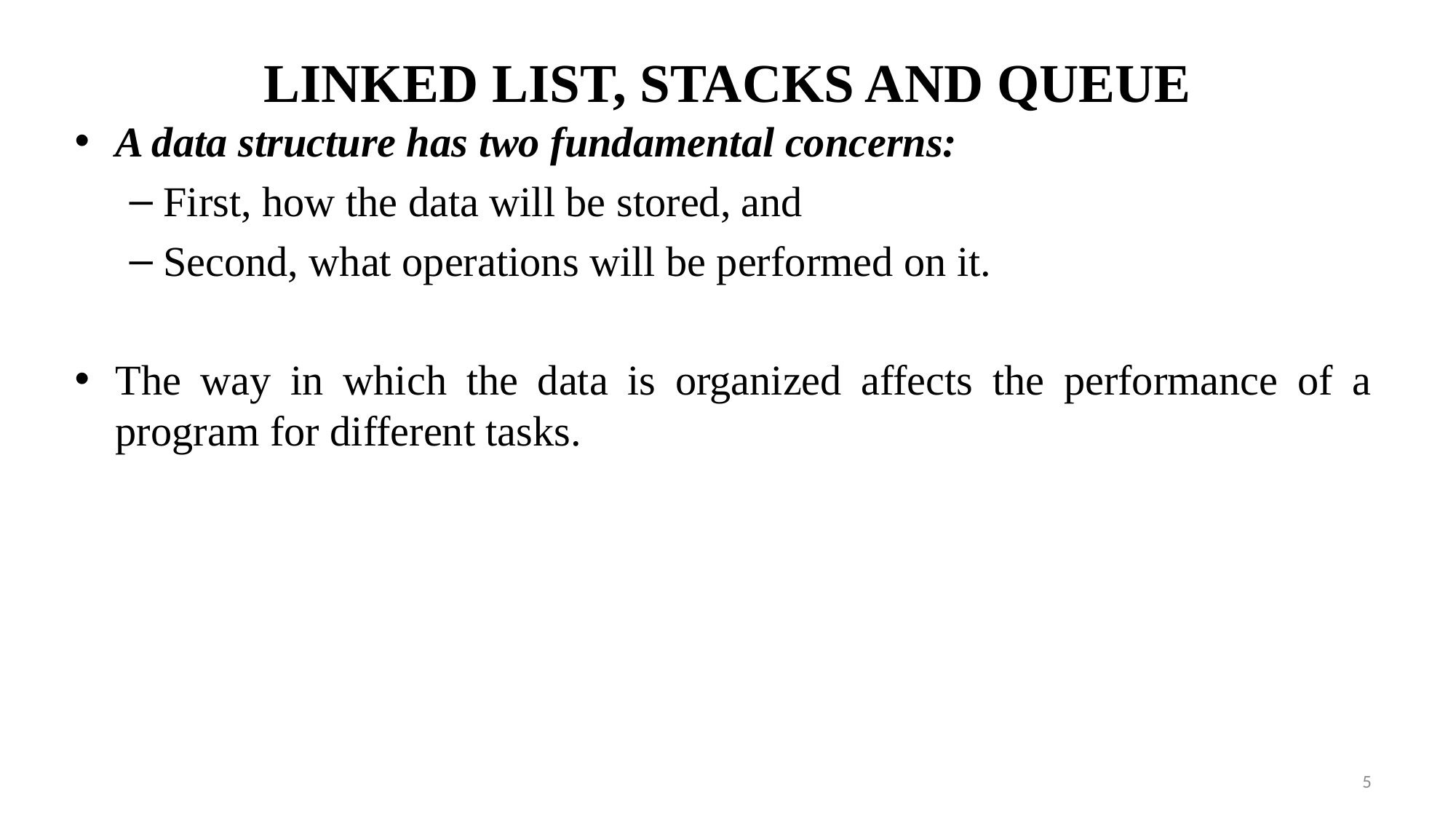

# LINKED LIST, STACKS AND QUEUE
A data structure has two fundamental concerns:
First, how the data will be stored, and
Second, what operations will be performed on it.

The way in which the data is organized affects the performance of a program for different tasks.

5